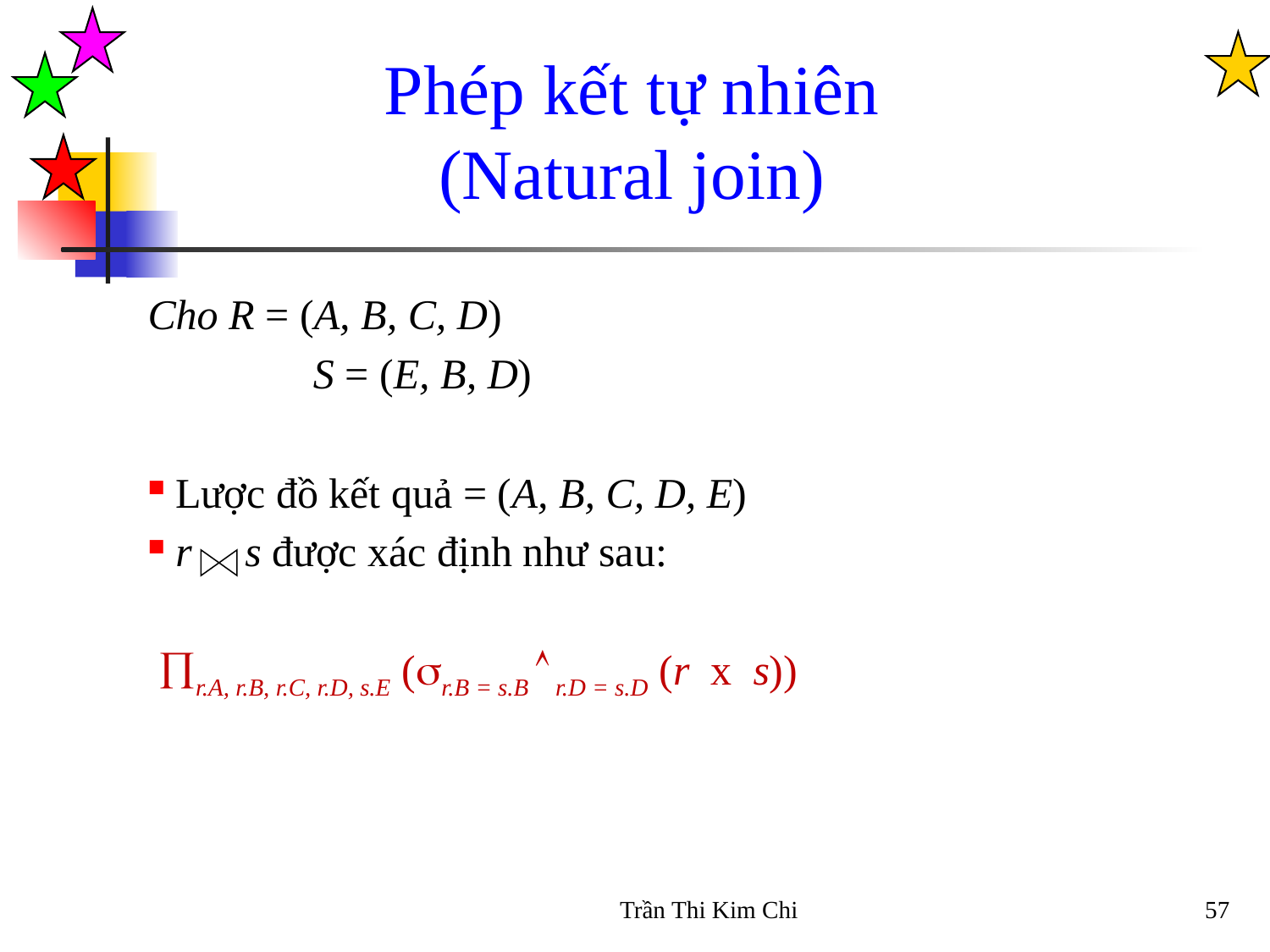

Phép kết tự nhiên
(Natural join)
Cho R = (A, B, C, D)
		 S = (E, B, D)

Lược đồ kết quả = (A, B, C, D, E)
r     s được xác định như sau:

 ∏r.A, r.B, r.C, r.D, s.E (σr.B = s.B ∧ r.D = s.D (r  x  s))

Trần Thi Kim Chi
57